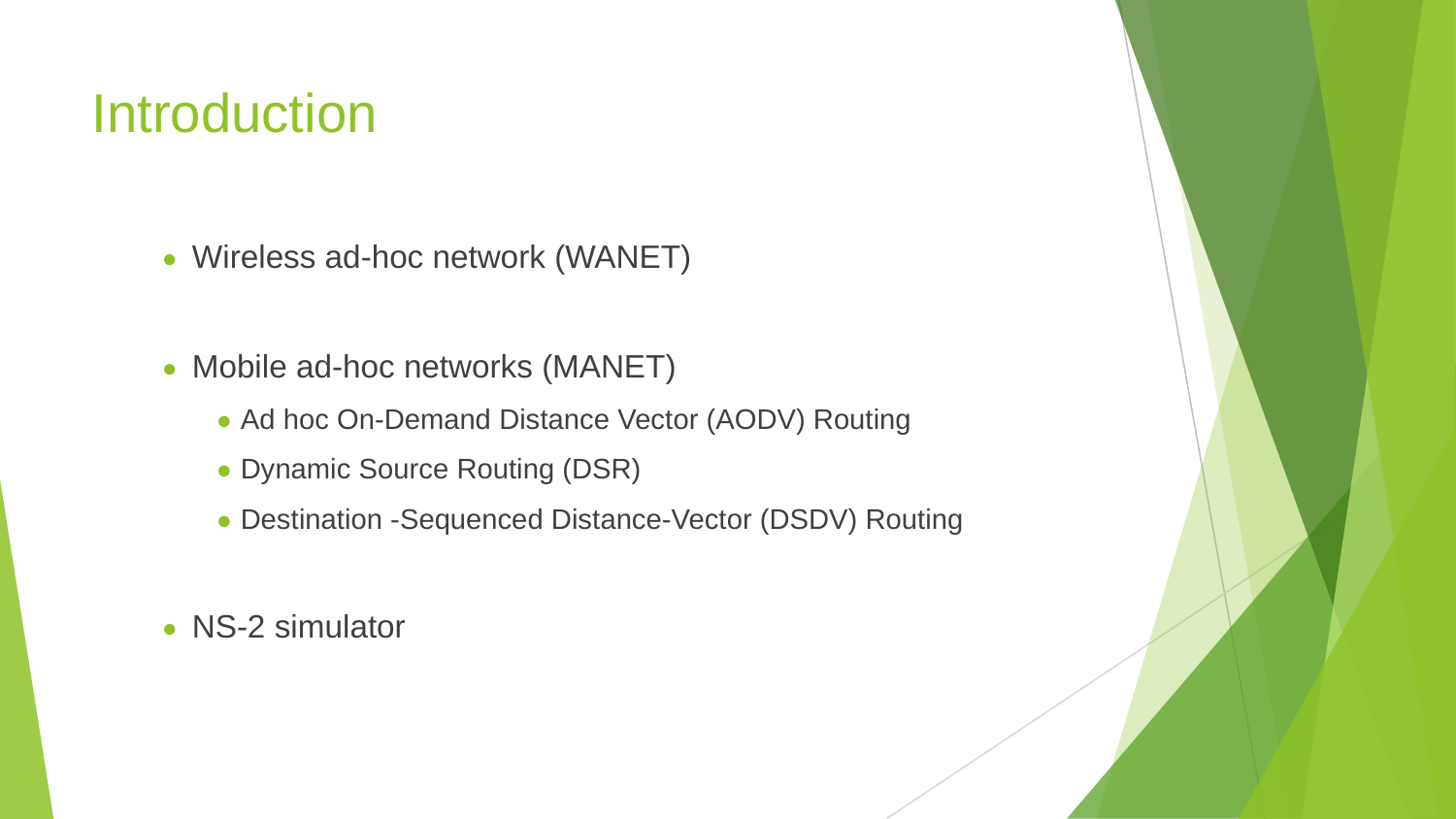

# Introduction
Wireless ad-hoc network (WANET)

Mobile ad-hoc networks (MANET)
Ad hoc On-Demand Distance Vector (AODV) Routing
Dynamic Source Routing (DSR)
Destination -Sequenced Distance-Vector (DSDV) Routing

NS-2 simulator